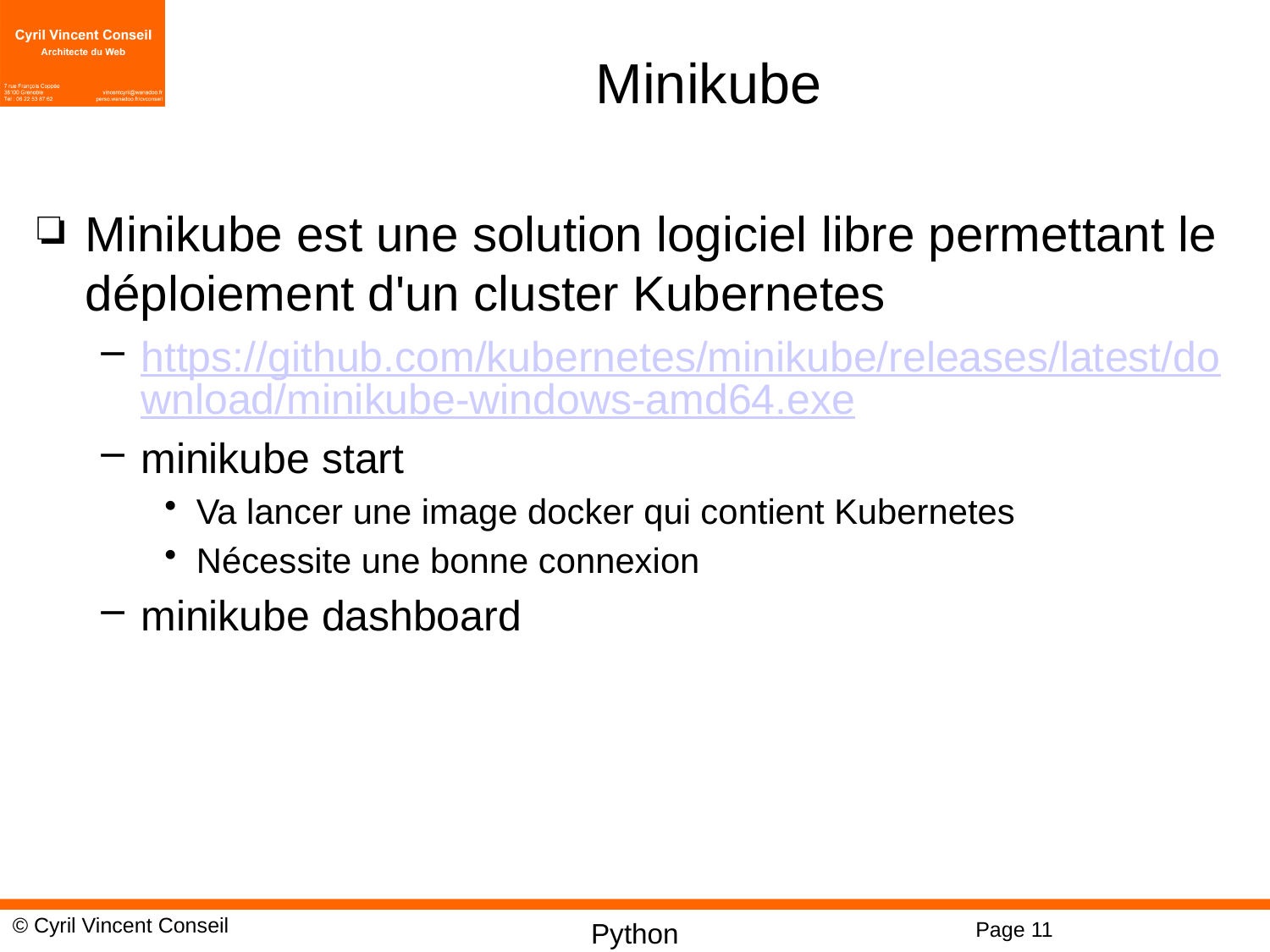

# Minikube
Minikube est une solution logiciel libre permettant le déploiement d'un cluster Kubernetes
https://github.com/kubernetes/minikube/releases/latest/download/minikube-windows-amd64.exe
minikube start
Va lancer une image docker qui contient Kubernetes
Nécessite une bonne connexion
minikube dashboard